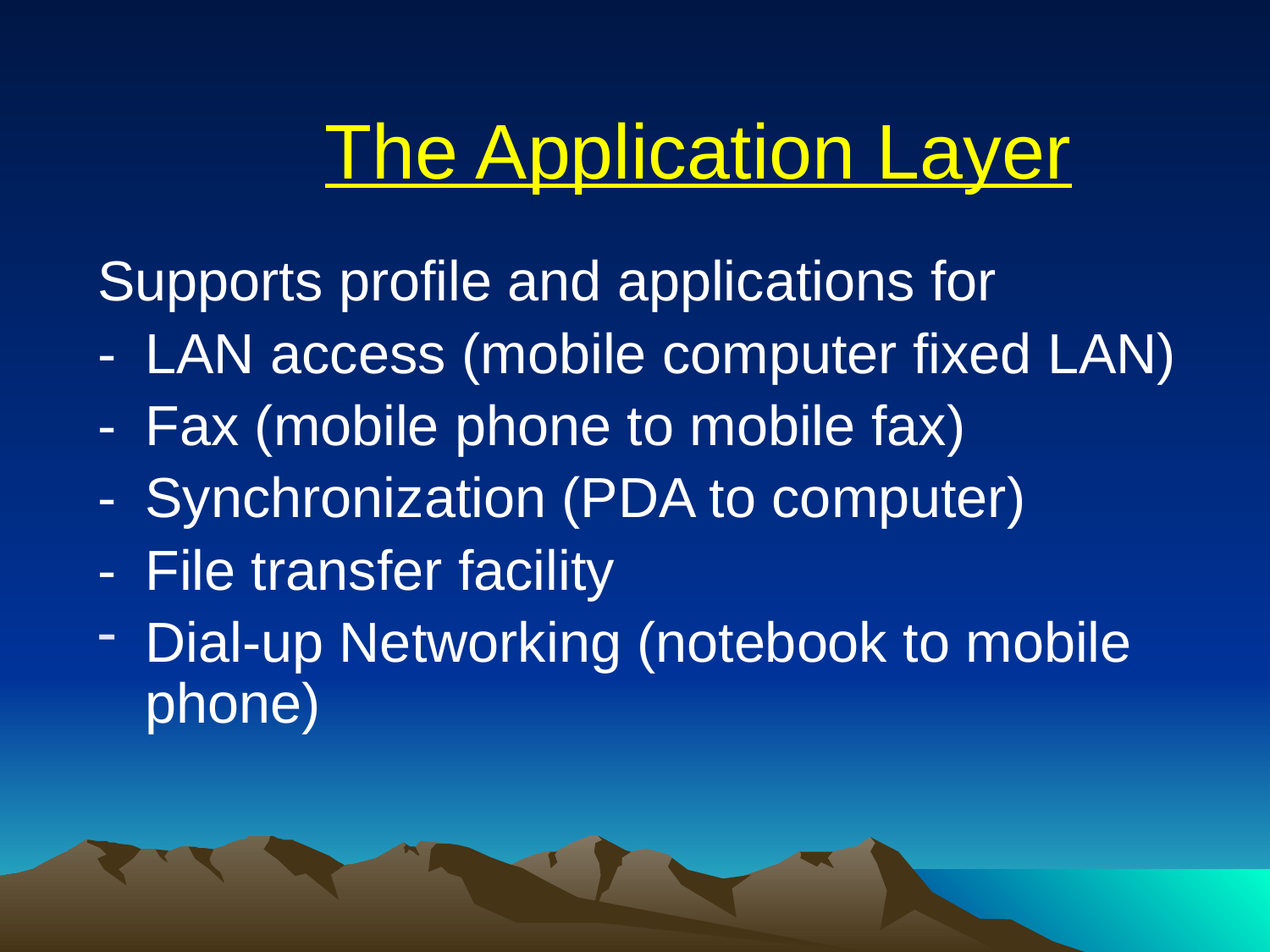

# The Application Layer
Supports profile and applications for
-	LAN access (mobile computer fixed LAN)
-	Fax (mobile phone to mobile fax)
-	Synchronization (PDA to computer)
-	File transfer facility
Dial-up Networking (notebook to mobile phone)